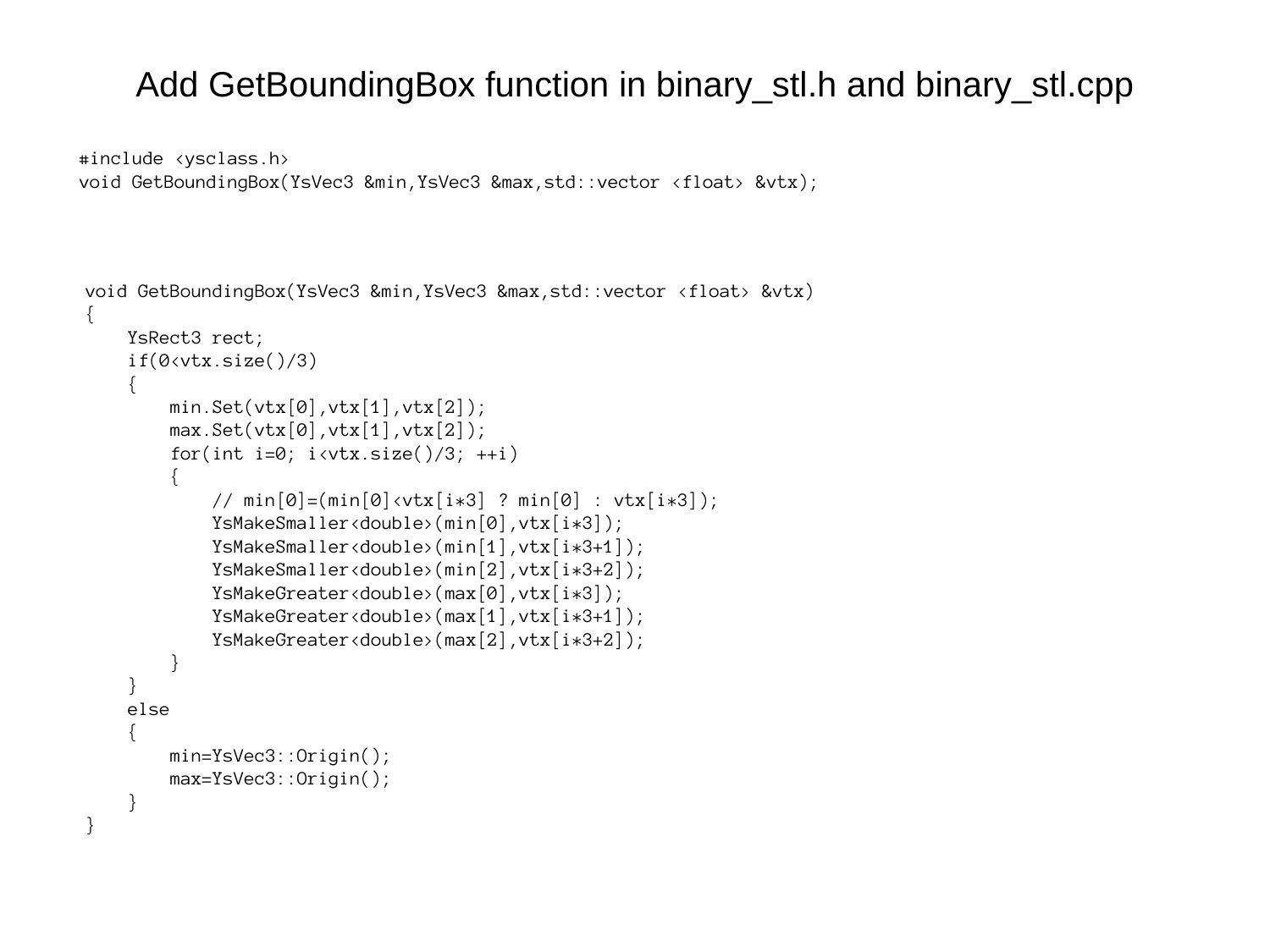

# Add GetBoundingBox function in binary_stl.h and binary_stl.cpp
#include <ysclass.h>
void GetBoundingBox(YsVec3 &min,YsVec3 &max,std::vector <float> &vtx);

void GetBoundingBox(YsVec3 &min,YsVec3 &max,std::vector <float> &vtx)
{
    YsRect3 rect;
    if(0<vtx.size()/3)
    {
        min.Set(vtx[0],vtx[1],vtx[2]);
        max.Set(vtx[0],vtx[1],vtx[2]);
        for(int i=0; i<vtx.size()/3; ++i)
        {
            // min[0]=(min[0]<vtx[i*3] ? min[0] : vtx[i*3]);
            YsMakeSmaller<double>(min[0],vtx[i*3]);
            YsMakeSmaller<double>(min[1],vtx[i*3+1]);
            YsMakeSmaller<double>(min[2],vtx[i*3+2]);
            YsMakeGreater<double>(max[0],vtx[i*3]);
            YsMakeGreater<double>(max[1],vtx[i*3+1]);
            YsMakeGreater<double>(max[2],vtx[i*3+2]);
        }
    }
    else
    {
        min=YsVec3::Origin();
        max=YsVec3::Origin();
    }
}